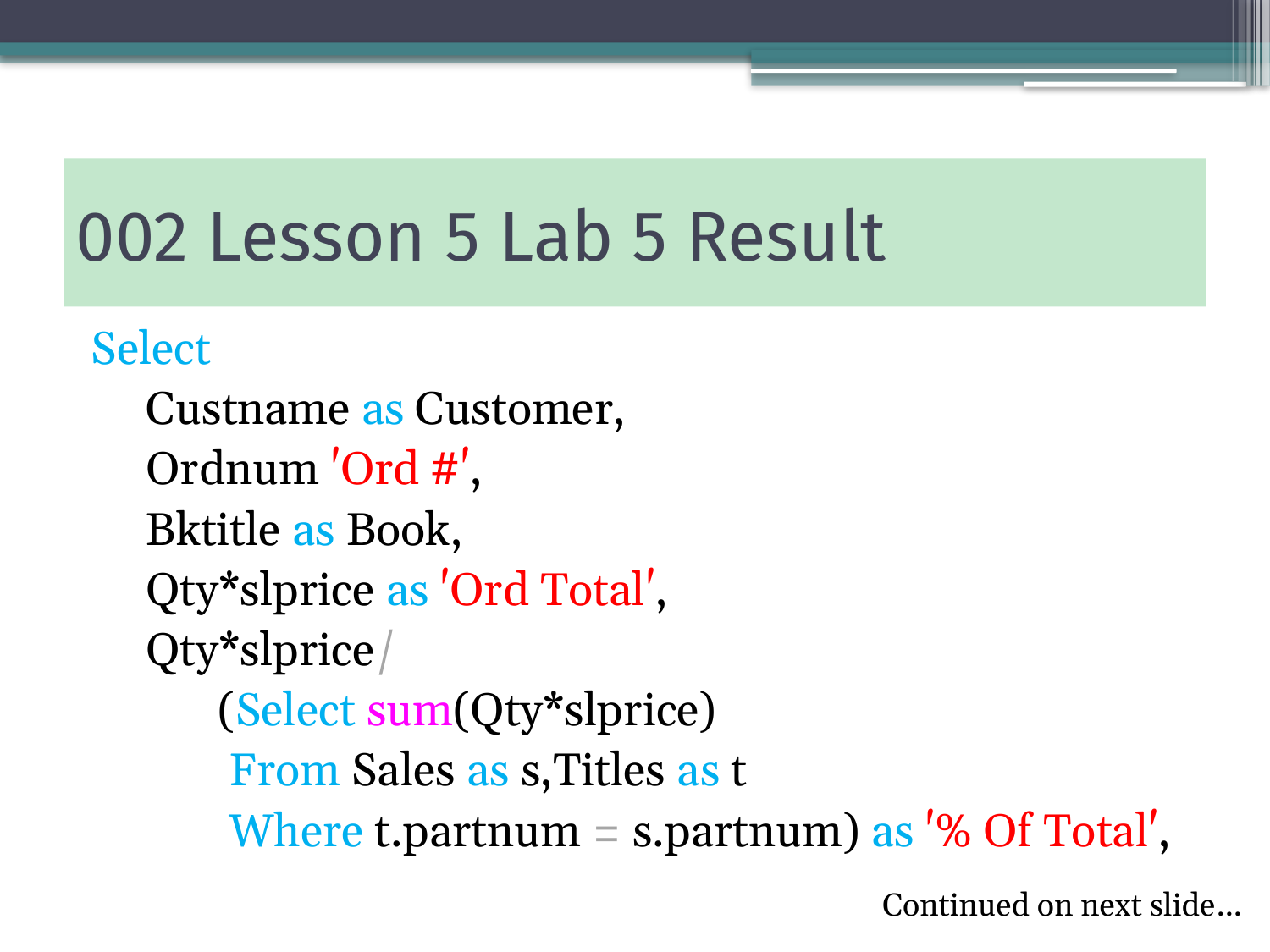

# 002 Lesson 5 Lab 5 Result
Select
     Custname as Customer,
     Ordnum 'Ord #',
     Bktitle as Book,
     Qty*slprice as 'Ord Total',
     Qty*slprice/
	(Select sum(Qty*slprice)
	 From Sales as s,Titles as t
	 Where t.partnum = s.partnum) as '% Of Total',
Continued on next slide…